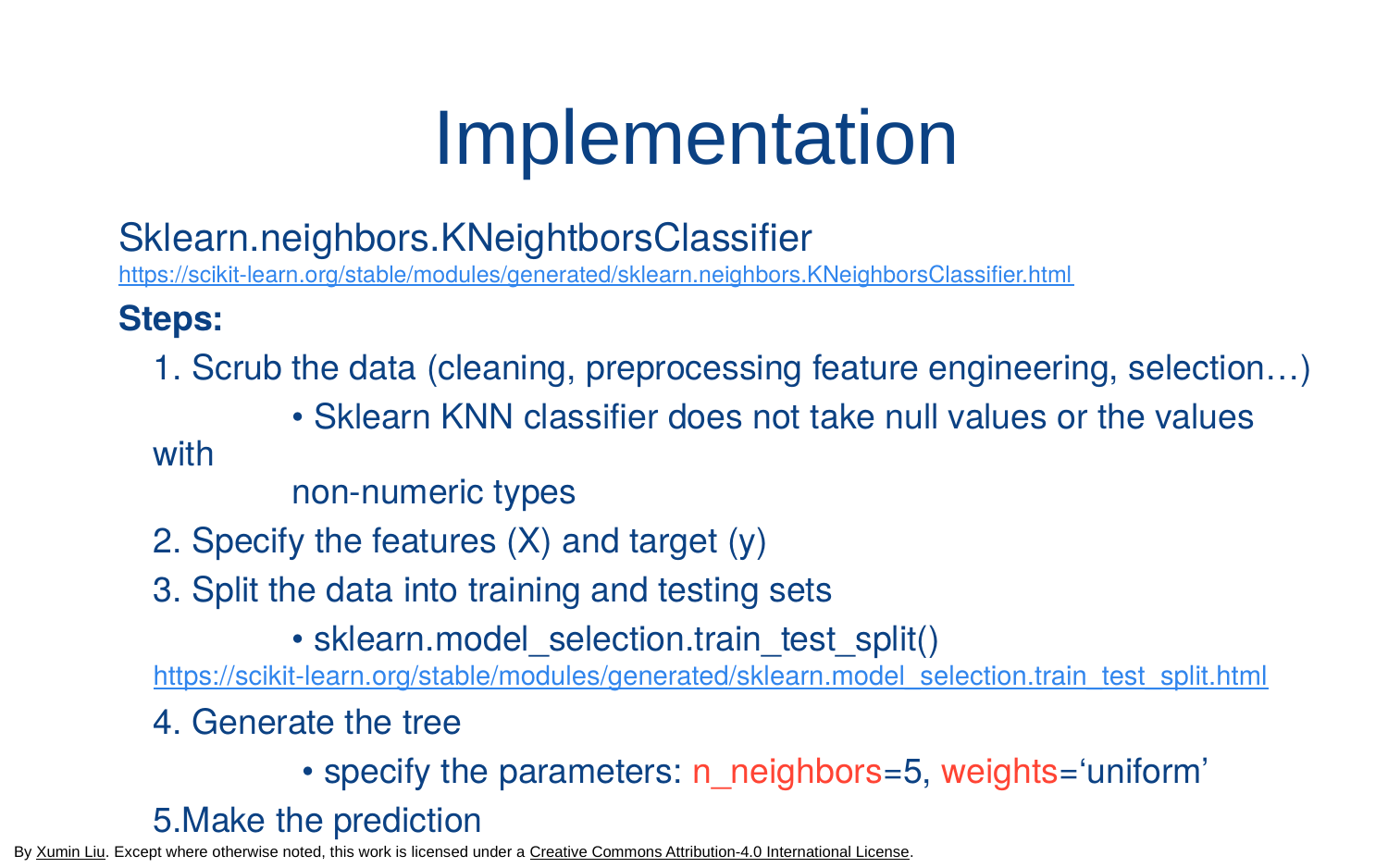

Implementation
Sklearn.neighbors.KNeightborsClassifier
https://scikit-learn.org/stable/modules/generated/sklearn.neighbors.KNeighborsClassifier.html
Steps:
1. Scrub the data (cleaning, preprocessing feature engineering, selection…)
	• Sklearn KNN classifier does not take null values or the values with
	non-numeric types
2. Specify the features (X) and target (y)
3. Split the data into training and testing sets
	• sklearn.model_selection.train_test_split()
https://scikit-learn.org/stable/modules/generated/sklearn.model_selection.train_test_split.html
4. Generate the tree
	 • specify the parameters: n_neighbors=5, weights=‘uniform’
5.Make the prediction